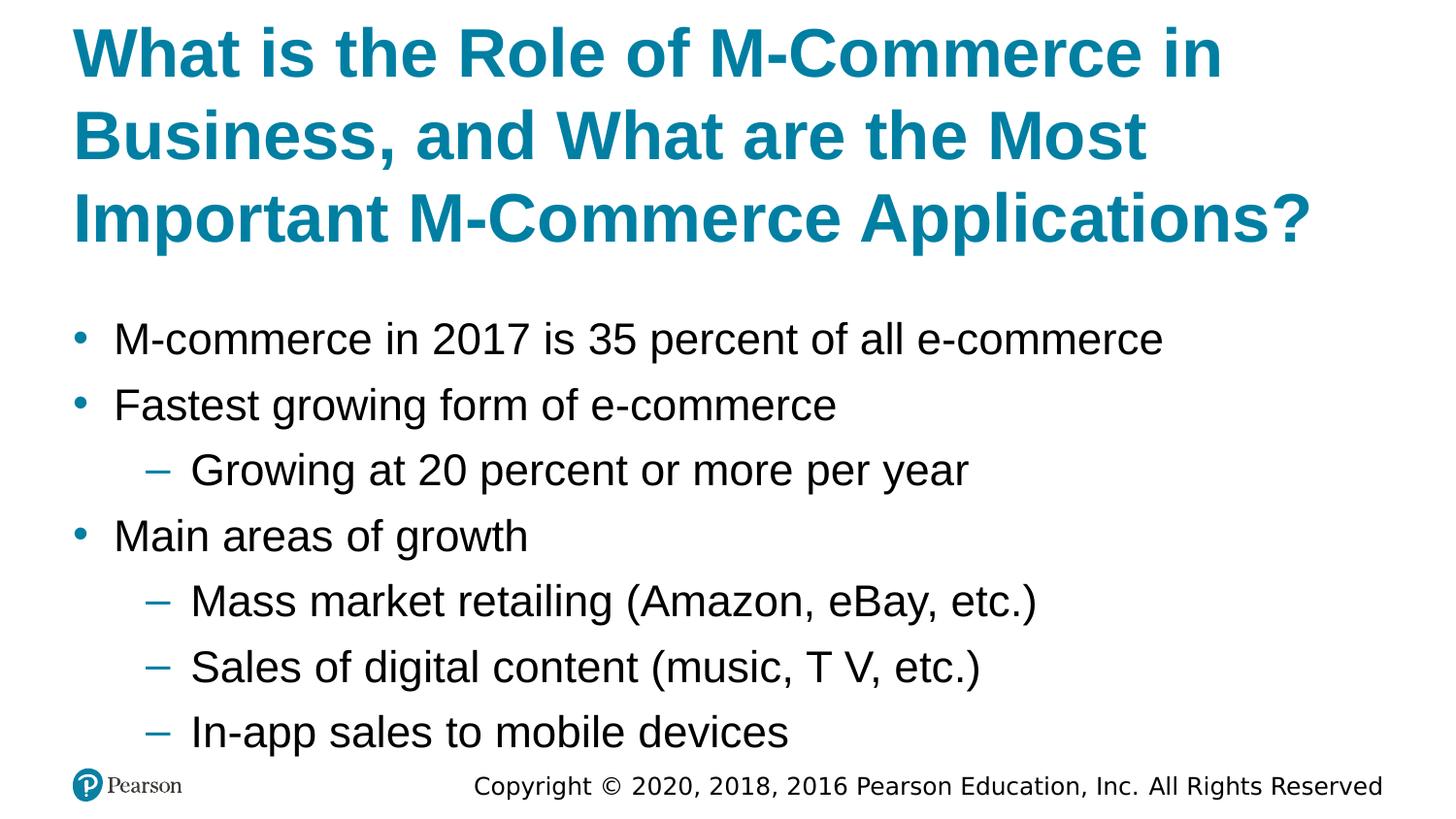

# What is the Role of M-Commerce in Business, and What are the Most Important M-Commerce Applications?
M-commerce in 2017 is 35 percent of all e-commerce
Fastest growing form of e-commerce
Growing at 20 percent or more per year
Main areas of growth
Mass market retailing (Amazon, eBay, etc.)
Sales of digital content (music, T V, etc.)
In-app sales to mobile devices